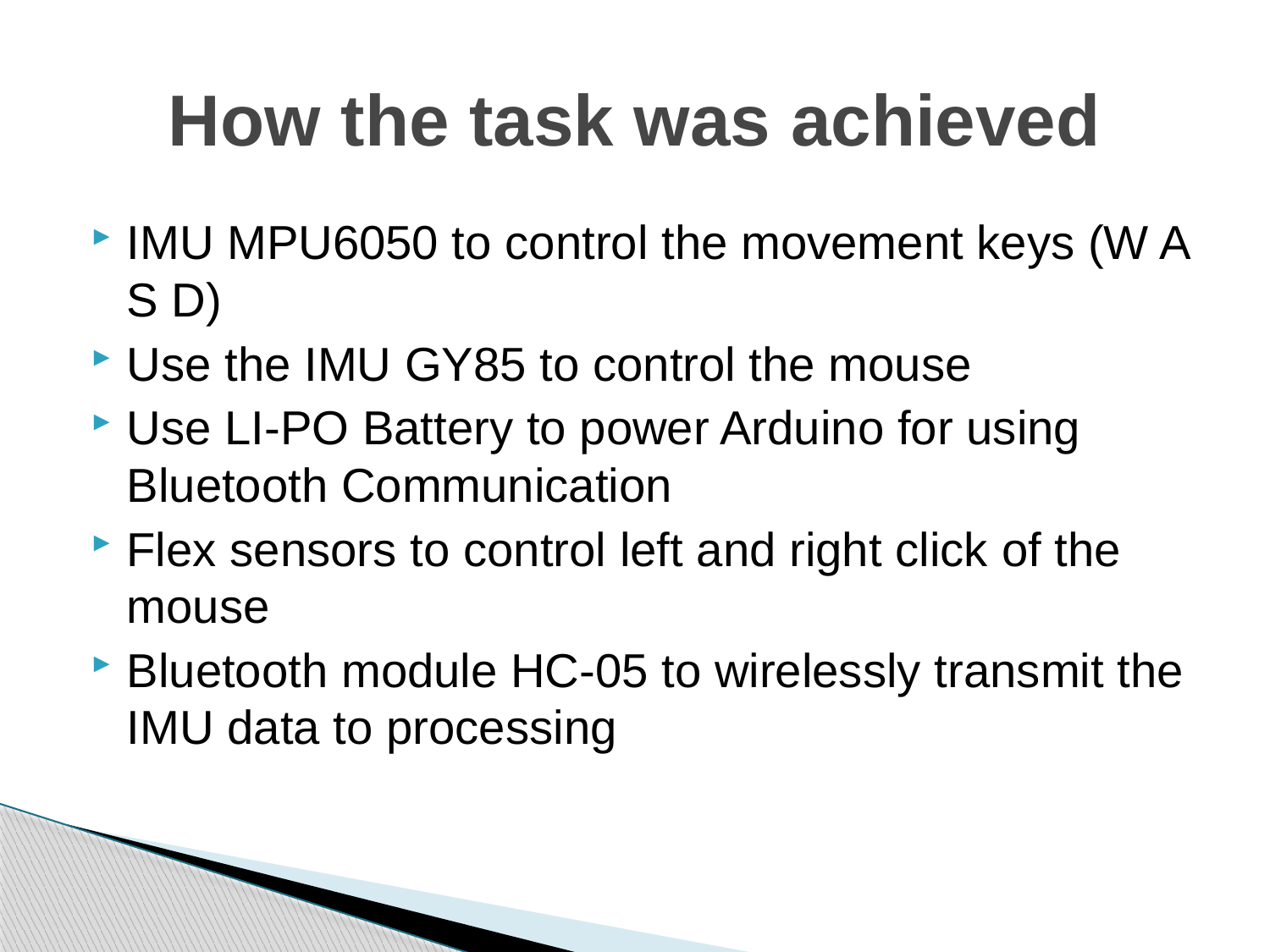

# How the task was achieved
IMU MPU6050 to control the movement keys (W A S D)
Use the IMU GY85 to control the mouse
Use LI-PO Battery to power Arduino for using Bluetooth Communication
Flex sensors to control left and right click of the mouse
Bluetooth module HC-05 to wirelessly transmit the IMU data to processing